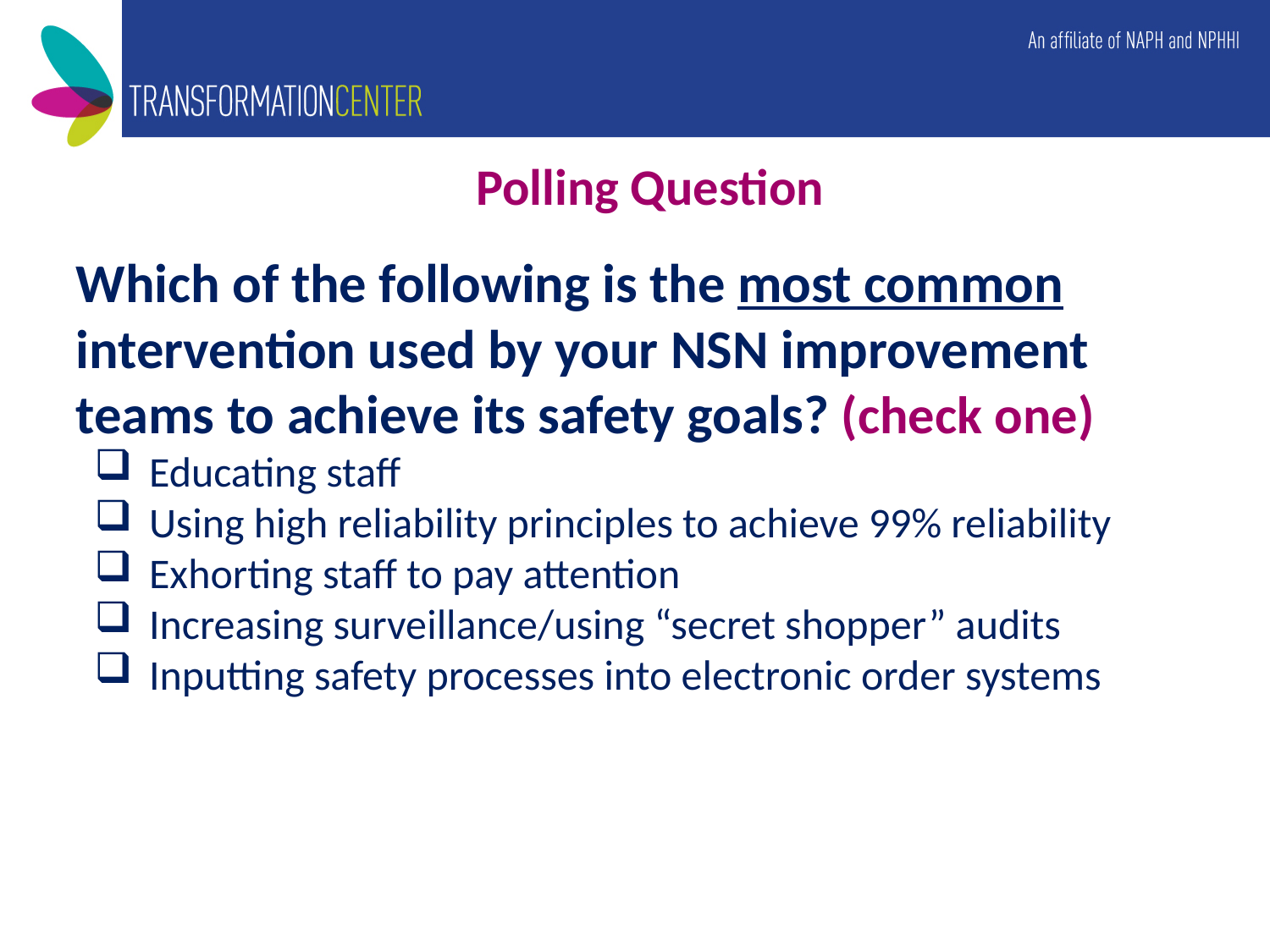

Polling Question
Which of the following is the most common intervention used by your NSN improvement teams to achieve its safety goals? (check one)
 Educating staff
 Using high reliability principles to achieve 99% reliability
 Exhorting staff to pay attention
 Increasing surveillance/using “secret shopper” audits
 Inputting safety processes into electronic order systems